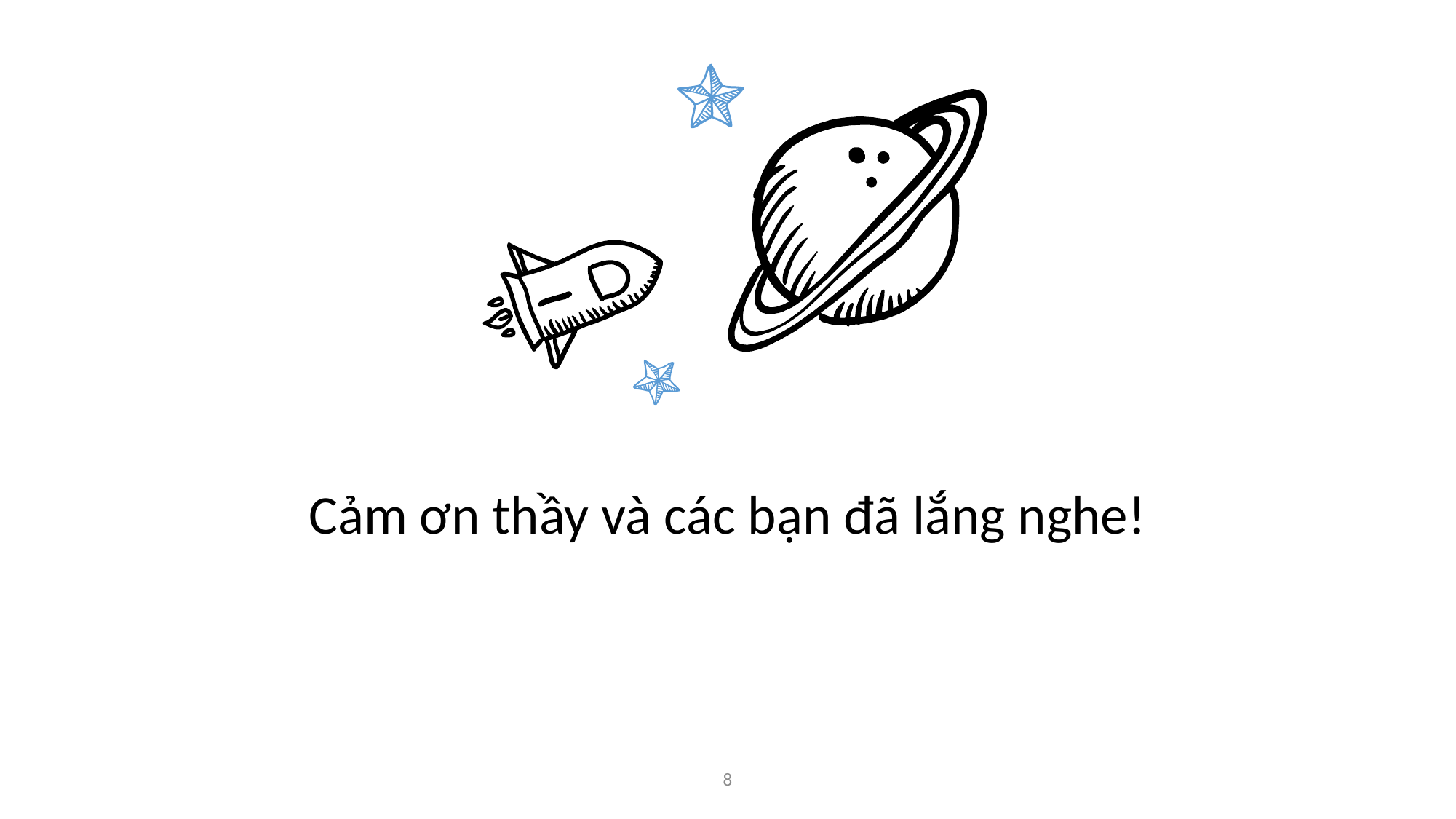

Cảm ơn thầy và các bạn đã lắng nghe!
Bring the attention of your audience over a key concept using icons or illustrations
8